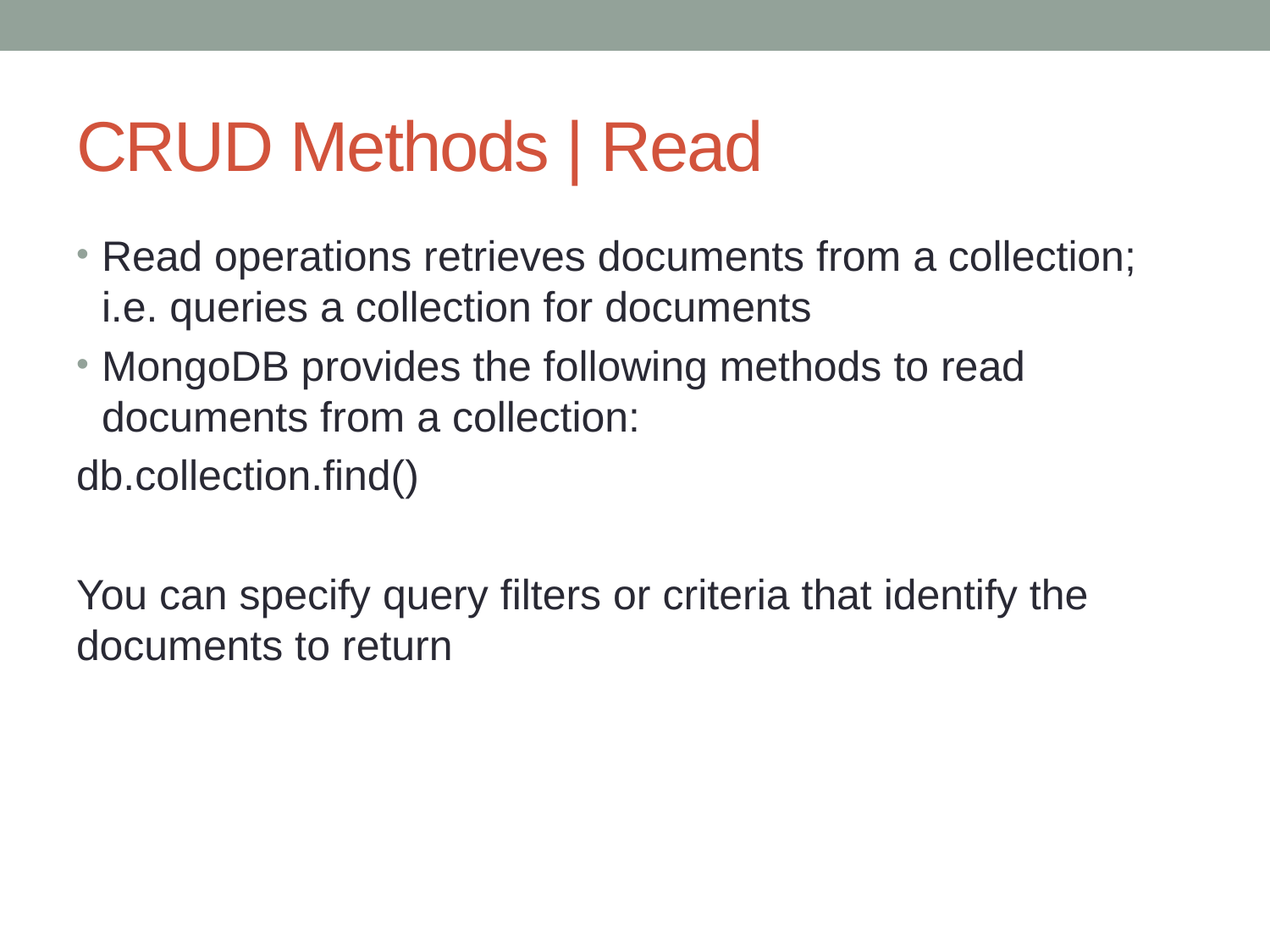

# CRUD Methods | Read
Read operations retrieves documents from a collection; i.e. queries a collection for documents
MongoDB provides the following methods to read documents from a collection:
db.collection.find()

You can specify query filters or criteria that identify the documents to return